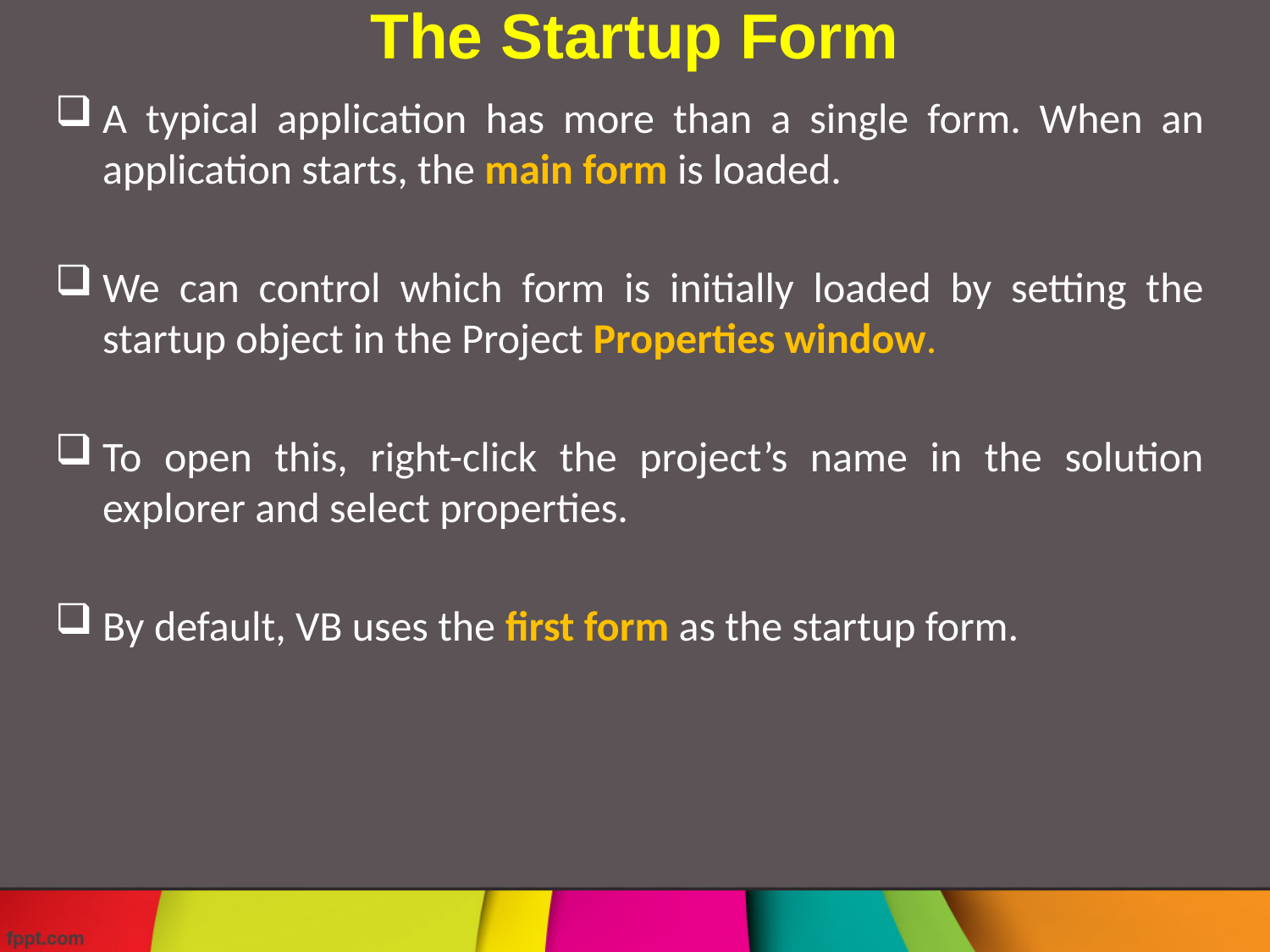

The Startup Form
A typical application has more than a single form. When an application starts, the main form is loaded.

We can control which form is initially loaded by setting the startup object in the Project Properties window.

To open this, right-click the project’s name in the solution explorer and select properties.

By default, VB uses the first form as the startup form.